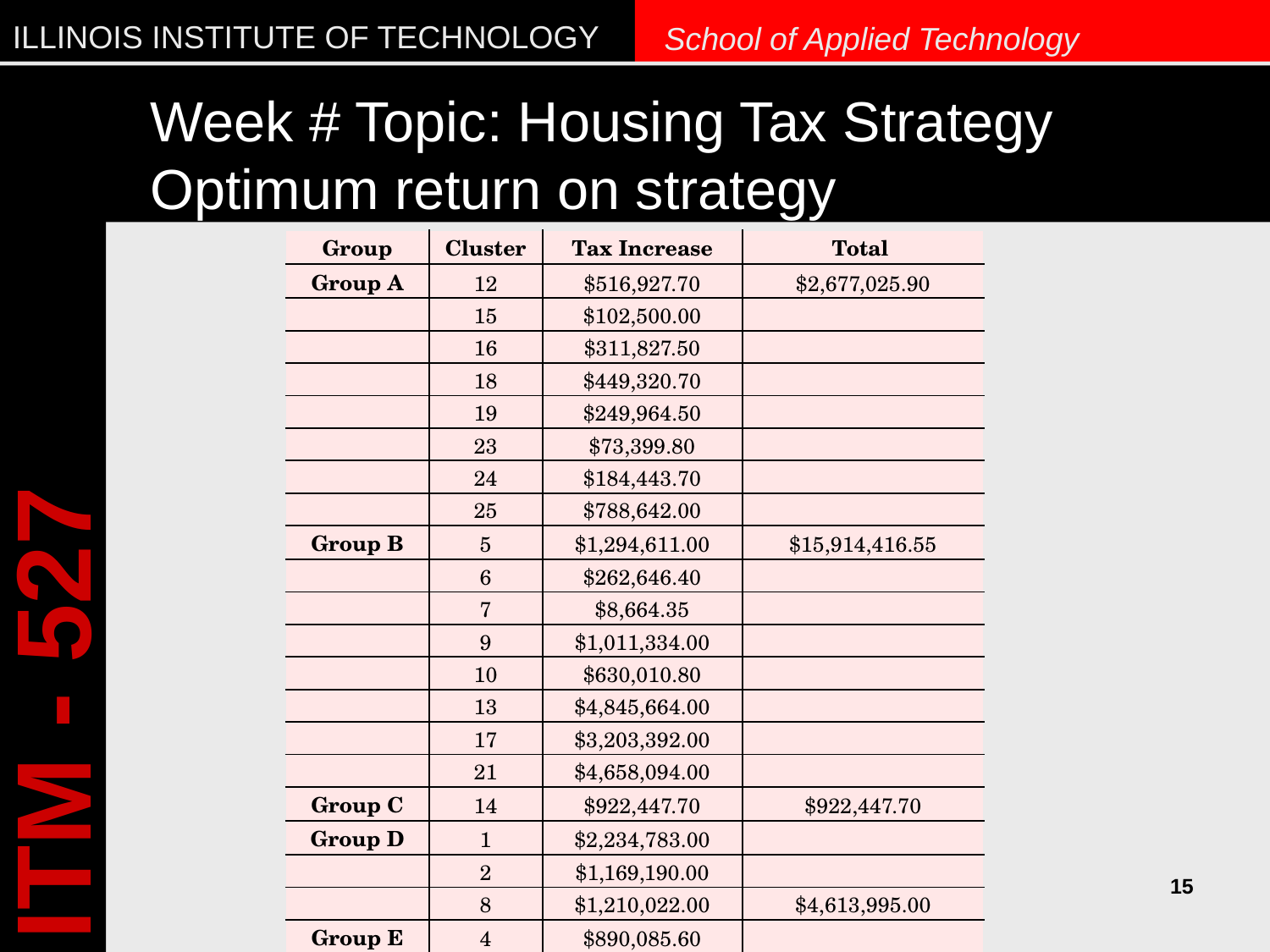

# Week # Topic: Housing Tax Strategy Optimum return on strategy
| Group | Cluster | Tax Increase | Total |
| --- | --- | --- | --- |
| Group A | 12 | $516,927.70 | $2,677,025.90 |
|  | 15 | $102,500.00 |  |
|  | 16 | $311,827.50 |  |
|  | 18 | $449,320.70 |  |
|  | 19 | $249,964.50 |  |
|  | 23 | $73,399.80 |  |
|  | 24 | $184,443.70 |  |
|  | 25 | $788,642.00 |  |
| Group B | 5 | $1,294,611.00 | $15,914,416.55 |
|  | 6 | $262,646.40 |  |
|  | 7 | $8,664.35 |  |
|  | 9 | $1,011,334.00 |  |
|  | 10 | $630,010.80 |  |
|  | 13 | $4,845,664.00 |  |
|  | 17 | $3,203,392.00 |  |
|  | 21 | $4,658,094.00 |  |
| Group C | 14 | $922,447.70 | $922,447.70 |
| Group D | 1 | $2,234,783.00 |  |
|  | 2 | $1,169,190.00 |  |
|  | 8 | $1,210,022.00 | $4,613,995.00 |
| Group E | 4 | $890,085.60 |  |
|  | 11 | $634,572.10 |  |
|  | 22 | $69,102.10 | $1,593,759.80 |
|  |  | Total: | $25,721,644.95 |
15